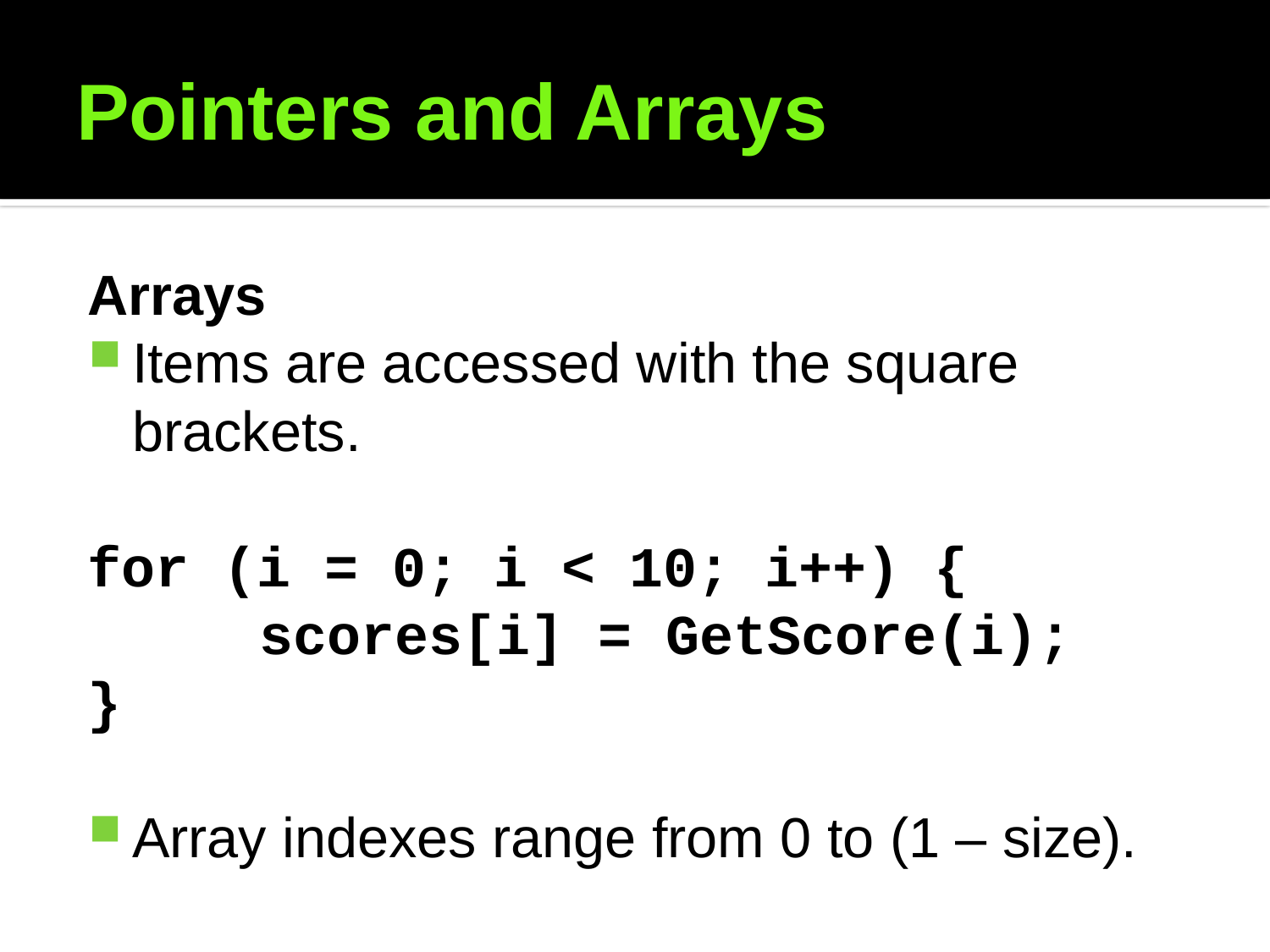

# Pointers and Arrays
Arrays
Items are accessed with the square brackets.

for (i = 0; i < 10; i++) {
		scores[i] = GetScore(i);
}

Array indexes range from 0 to (1 – size).